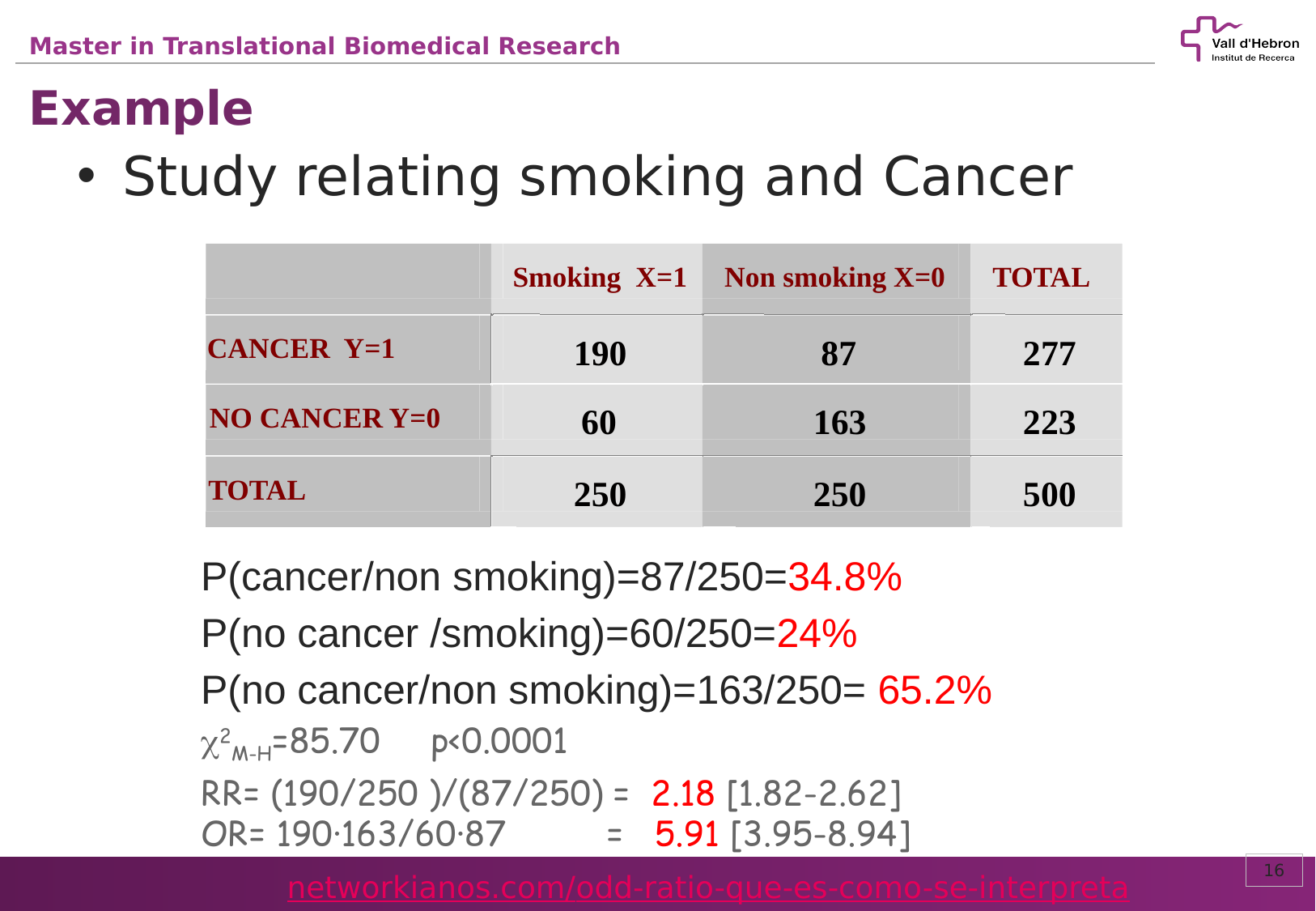

Example
Study relating smoking and Cancer

Smoking  X=1

Non smoking X=0

TOTAL

CANCER  Y=1

190

87

277

 NO CANCER Y=0

60

163

223

TOTAL

250

250

500

P(cancer/non smoking)=87/250=34.8%
P(no cancer /smoking)=60/250=24%
P(no cancer/non smoking)=163/250= 65.2%
χ2M-H=85.70     p<0.0001
RR= (190/250 )/(87/250) =  2.18 [1.82-2.62]
OR= 190·163/60·87          =   5.91 [3.95-8.94]

networkianos.com/odd-ratio-que-es-como-se-interpreta